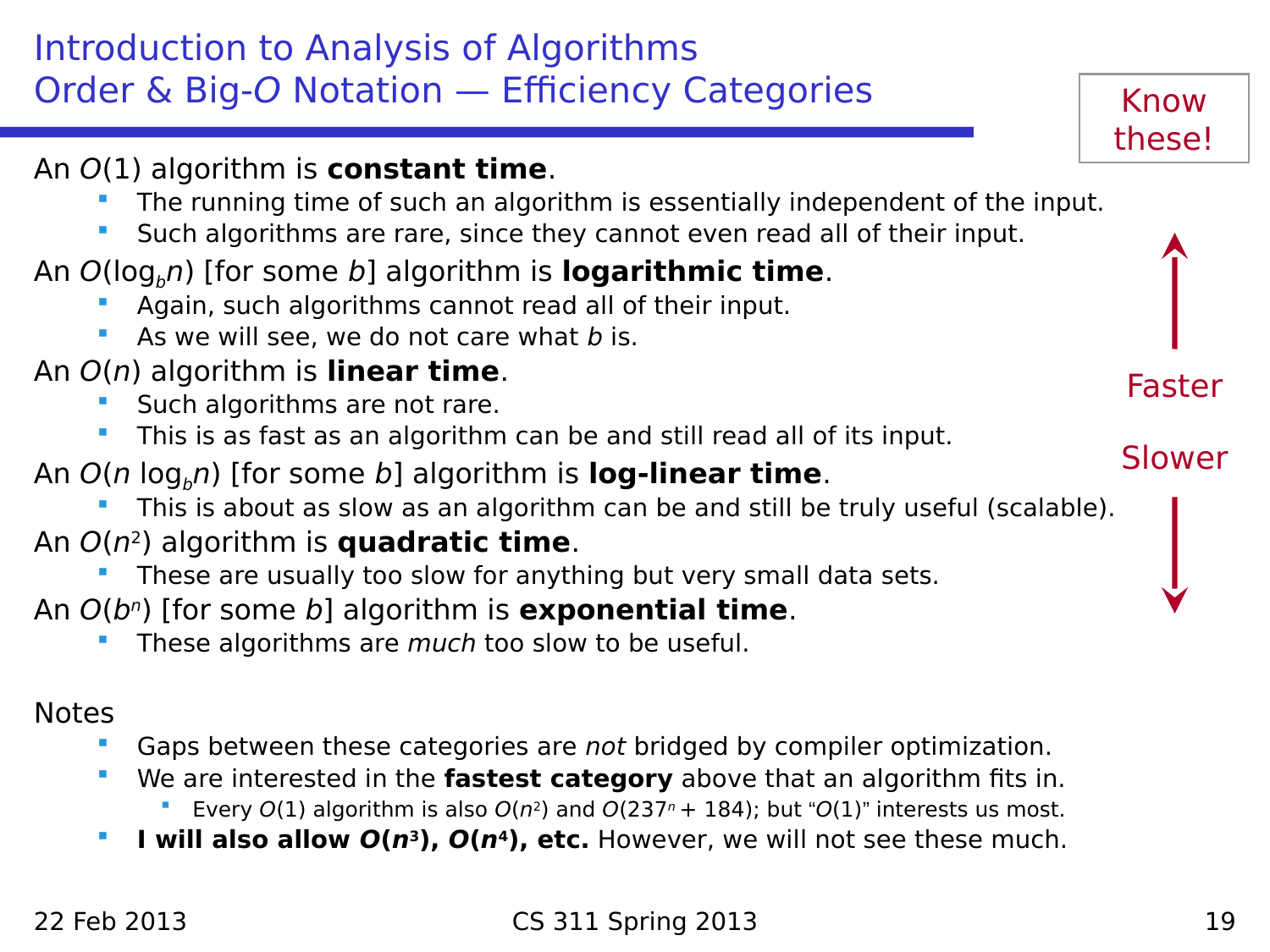

# Introduction to Analysis of Algorithms Order & Big-O Notation — Efficiency Categories
Know these!
An O(1) algorithm is constant time.
The running time of such an algorithm is essentially independent of the input.
Such algorithms are rare, since they cannot even read all of their input.
An O(logbn) [for some b] algorithm is logarithmic time.
Again, such algorithms cannot read all of their input.
As we will see, we do not care what b is.
An O(n) algorithm is linear time.
Such algorithms are not rare.
This is as fast as an algorithm can be and still read all of its input.
An O(n logbn) [for some b] algorithm is log-linear time.
This is about as slow as an algorithm can be and still be truly useful (scalable).
An O(n2) algorithm is quadratic time.
These are usually too slow for anything but very small data sets.
An O(bn) [for some b] algorithm is exponential time.
These algorithms are much too slow to be useful.

Notes
Gaps between these categories are not bridged by compiler optimization.
We are interested in the fastest category above that an algorithm fits in.
Every O(1) algorithm is also O(n2) and O(237n + 184); but “O(1)” interests us most.
I will also allow O(n3), O(n4), etc. However, we will not see these much.

Faster
Slower

22 Feb 2013
CS 311 Spring 2013
19